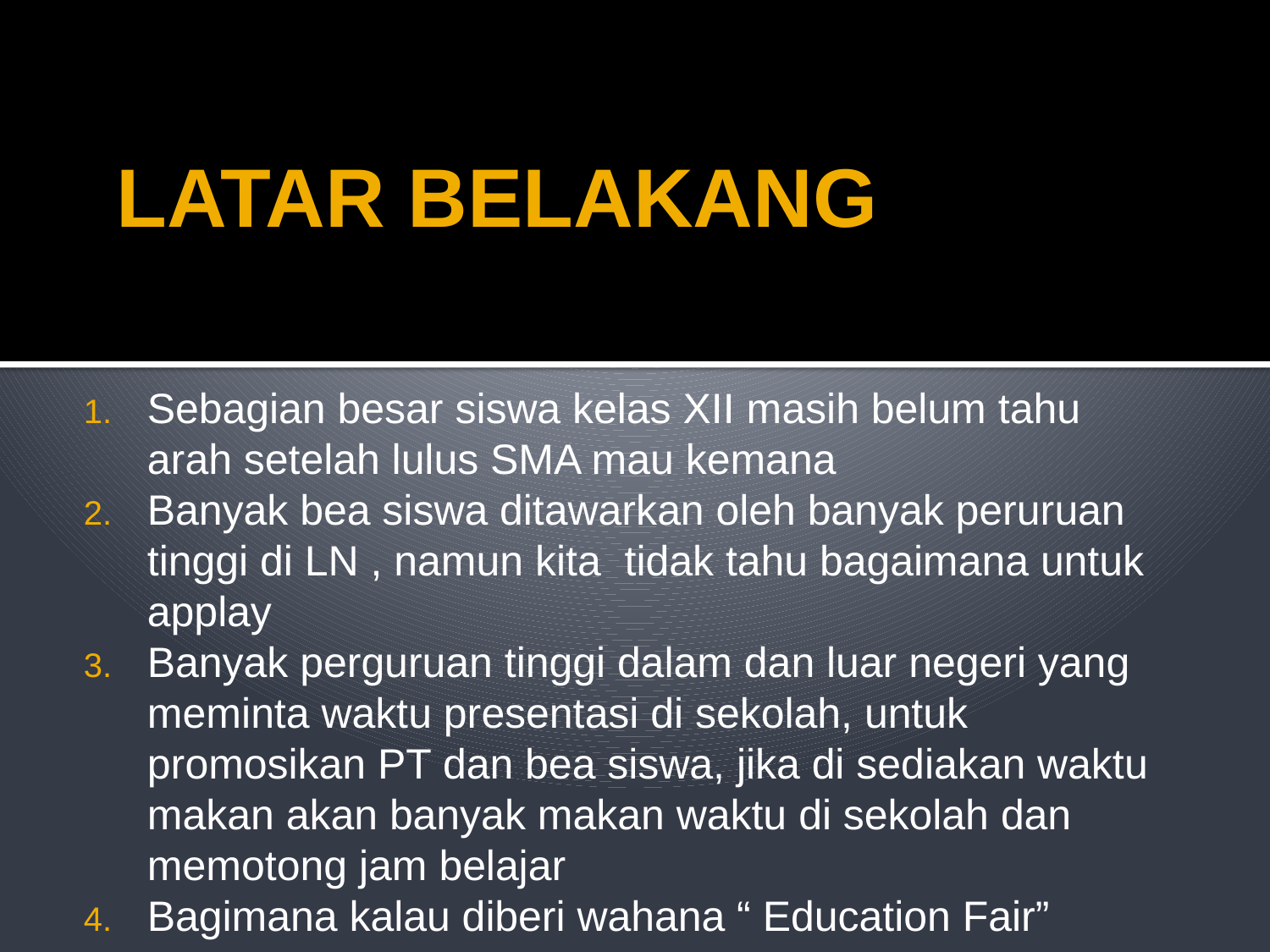

# LATAR BELAKANG
Sebagian besar siswa kelas XII masih belum tahu arah setelah lulus SMA mau kemana
Banyak bea siswa ditawarkan oleh banyak peruruan tinggi di LN , namun kita  tidak tahu bagaimana untuk applay
Banyak perguruan tinggi dalam dan luar negeri yang meminta waktu presentasi di sekolah, untuk promosikan PT dan bea siswa, jika di sediakan waktu makan akan banyak makan waktu di sekolah dan memotong jam belajar
Bagimana kalau diberi wahana “ Education Fair”